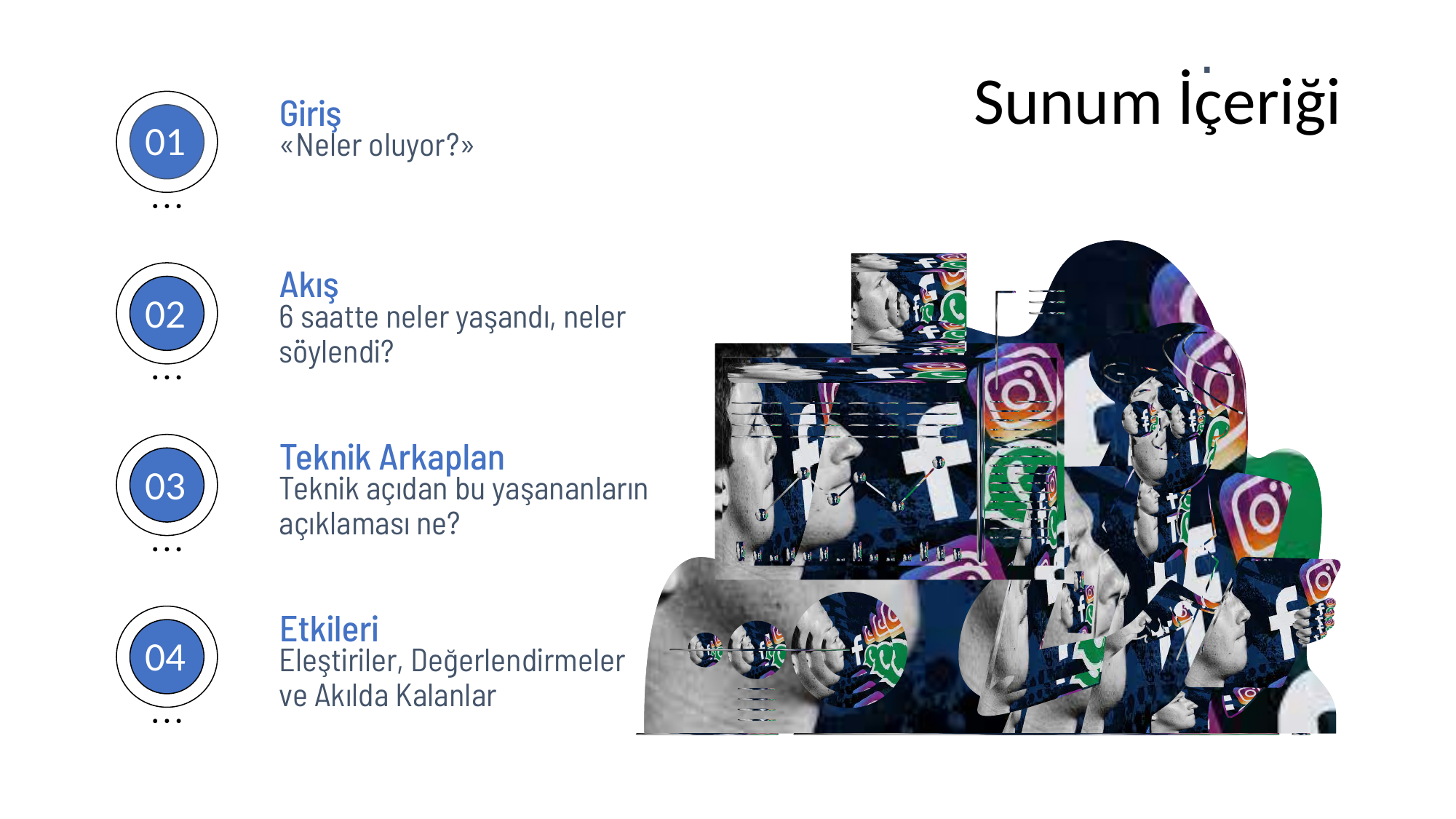

.
# Sunum İçeriği
Giriş

«Neler oluyor?»
01
Akış

6 saatte neler yaşandı, neler söylendi?

02
Teknik Arkaplan

Teknik açıdan bu yaşananların açıklaması ne?

03
Etkileri

Eleştiriler, Değerlendirmeler ve Akılda Kalanlar
04